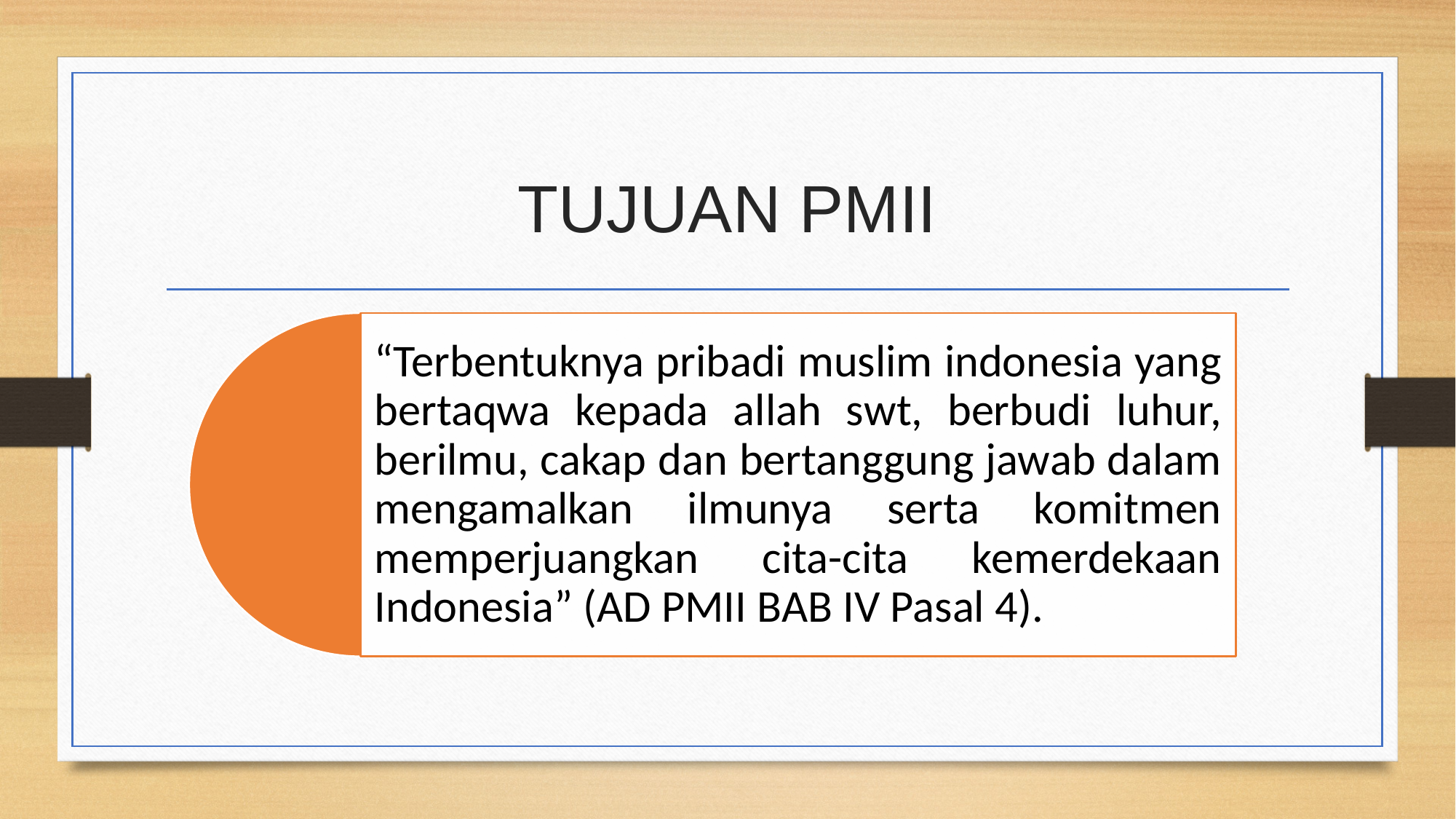

# TUJUAN PMII
“Terbentuknya pribadi muslim indonesia yang bertaqwa kepada allah swt, berbudi luhur, berilmu, cakap dan bertanggung jawab dalam mengamalkan ilmunya serta komitmen memperjuangkan cita-cita kemerdekaan Indonesia” (AD PMII BAB IV Pasal 4).